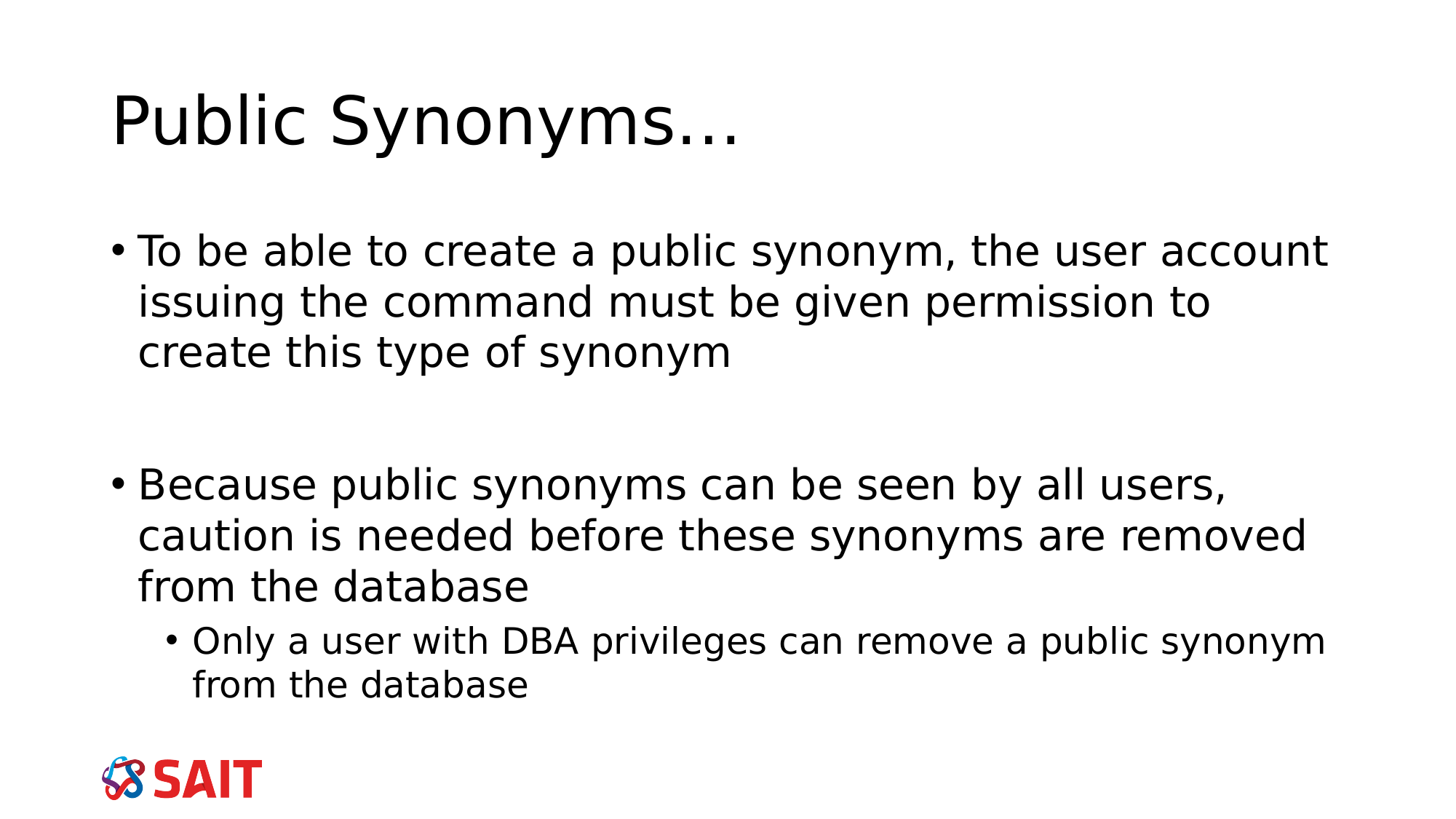

# Public Synonyms…
To be able to create a public synonym, the user account issuing the command must be given permission to create this type of synonym

Because public synonyms can be seen by all users, caution is needed before these synonyms are removed from the database
Only a user with DBA privileges can remove a public synonym from the database